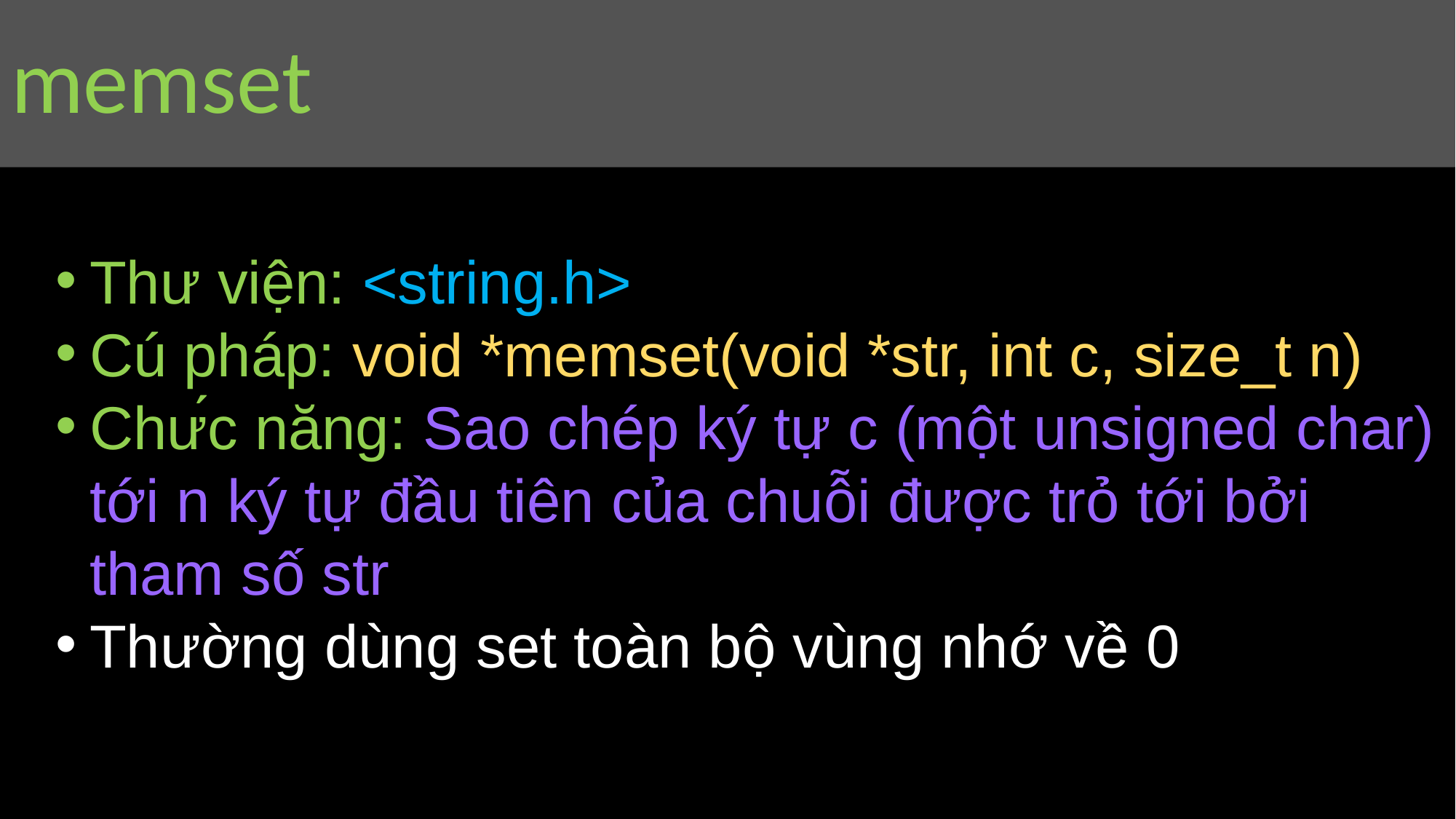

#
memset
Thư viện: <string.h>
Cú pháp: void *memset(void *str, int c, size_t n)
Chức năng: Sao chép ký tự c (một unsigned char) tới n ký tự đầu tiên của chuỗi được trỏ tới bởi tham số str
Thường dùng set toàn bộ vùng nhớ về 0